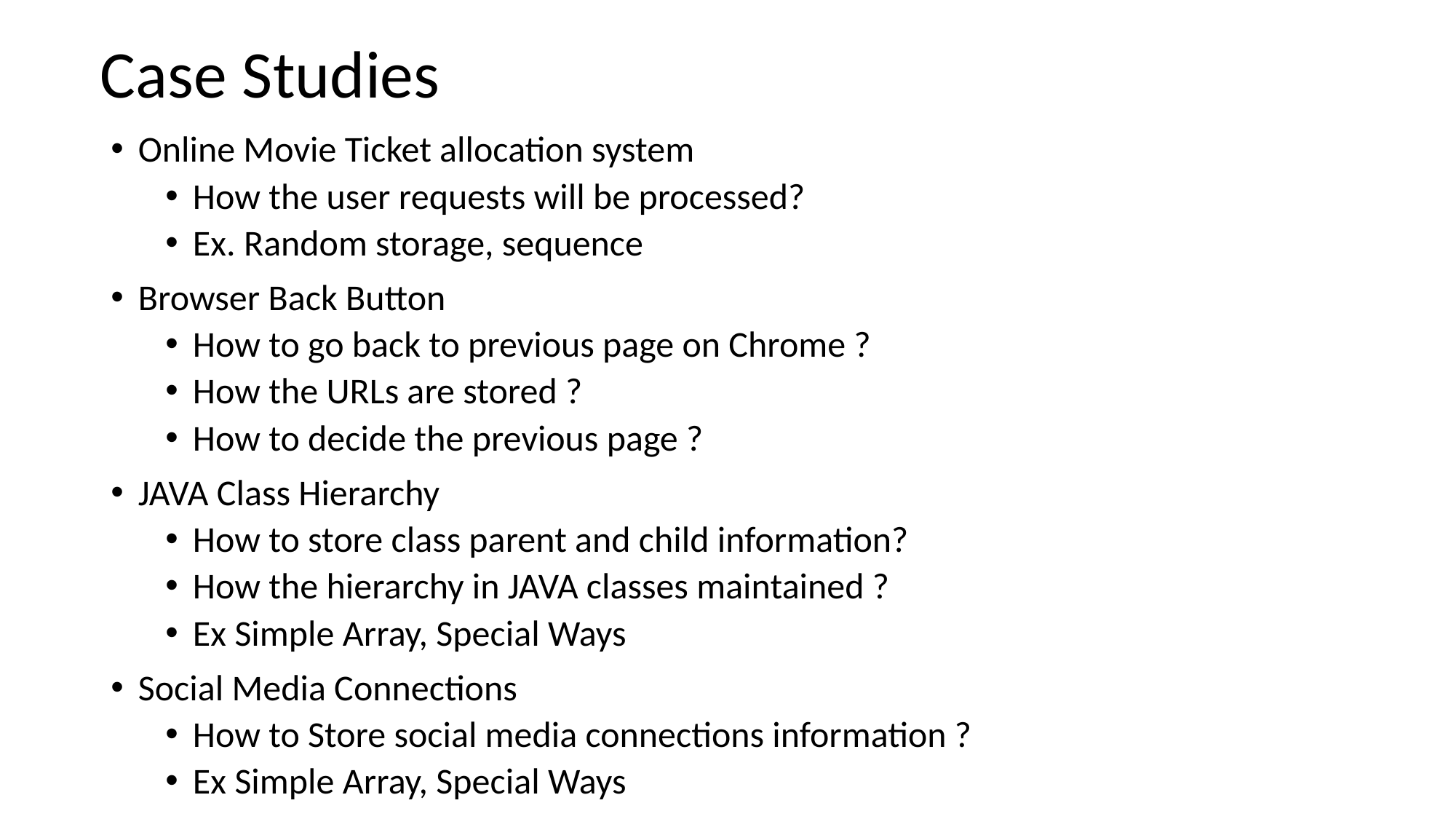

# Case Studies
Online Movie Ticket allocation system
How the user requests will be processed?
Ex. Random storage, sequence
Browser Back Button
How to go back to previous page on Chrome ?
How the URLs are stored ?
How to decide the previous page ?
JAVA Class Hierarchy
How to store class parent and child information?
How the hierarchy in JAVA classes maintained ?
Ex Simple Array, Special Ways
Social Media Connections
How to Store social media connections information ?
Ex Simple Array, Special Ways